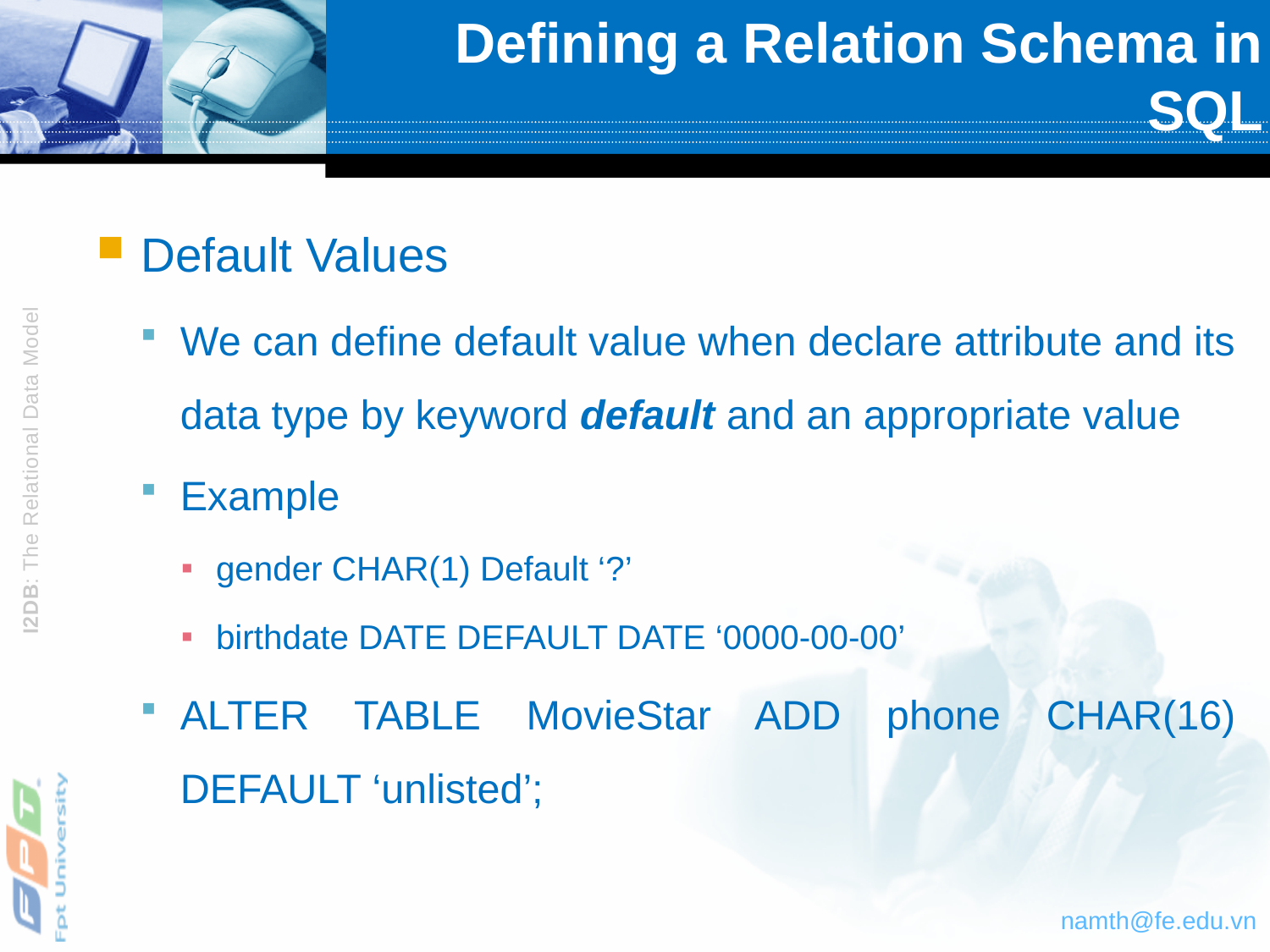

# Defining a Relation Schema in SQL
Default Values
We can define default value when declare attribute and its data type by keyword default and an appropriate value
Example
gender CHAR(1) Default ‘?’
birthdate DATE DEFAULT DATE ‘0000-00-00’
ALTER TABLE MovieStar ADD phone CHAR(16) DEFAULT ‘unlisted’;